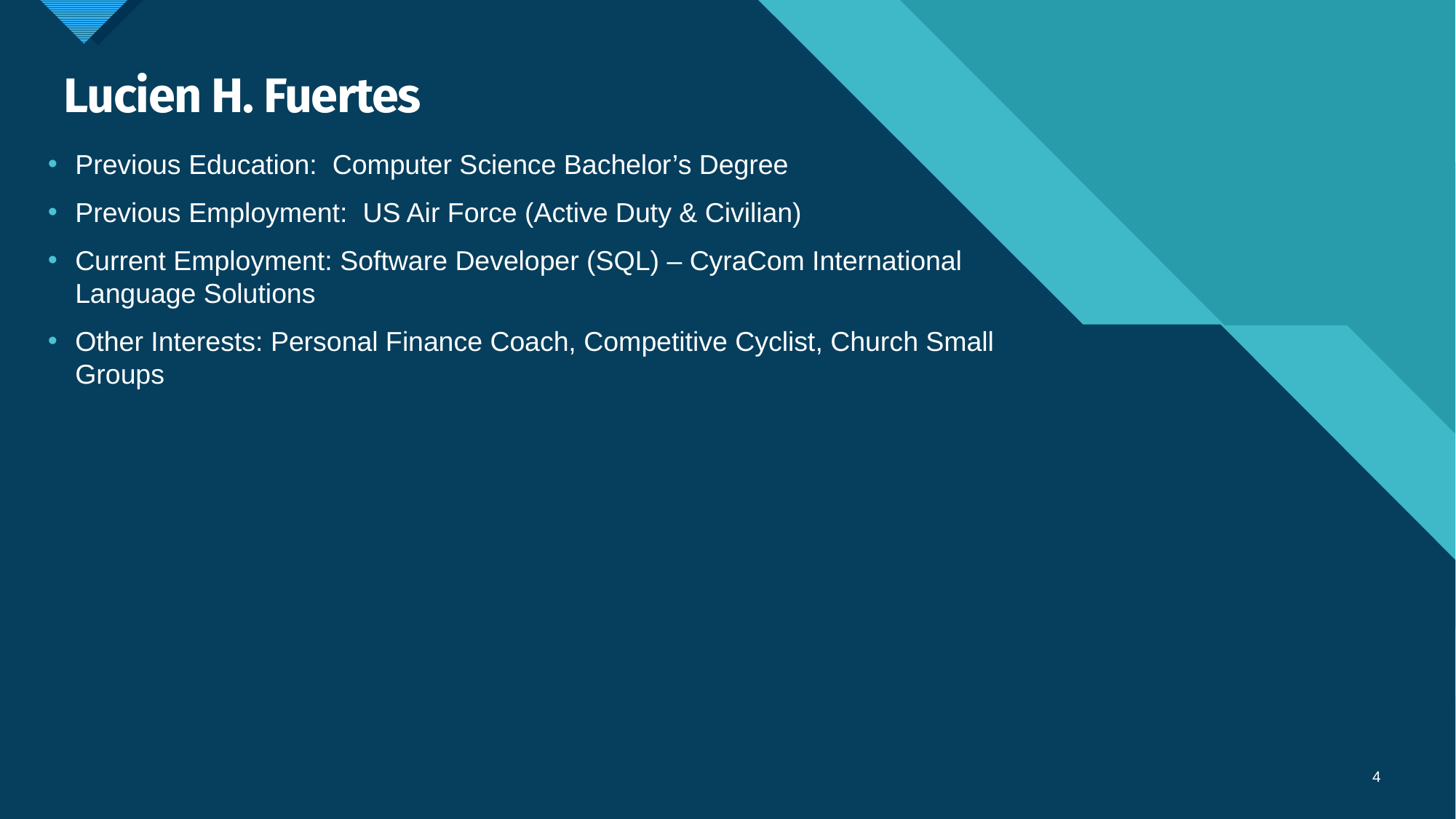

# Lucien H. Fuertes
Previous Education:  Computer Science Bachelor’s Degree
Previous Employment:  US Air Force (Active Duty & Civilian)
Current Employment: Software Developer (SQL) – CyraCom International Language Solutions
Other Interests: Personal Finance Coach, Competitive Cyclist, Church Small Groups
4